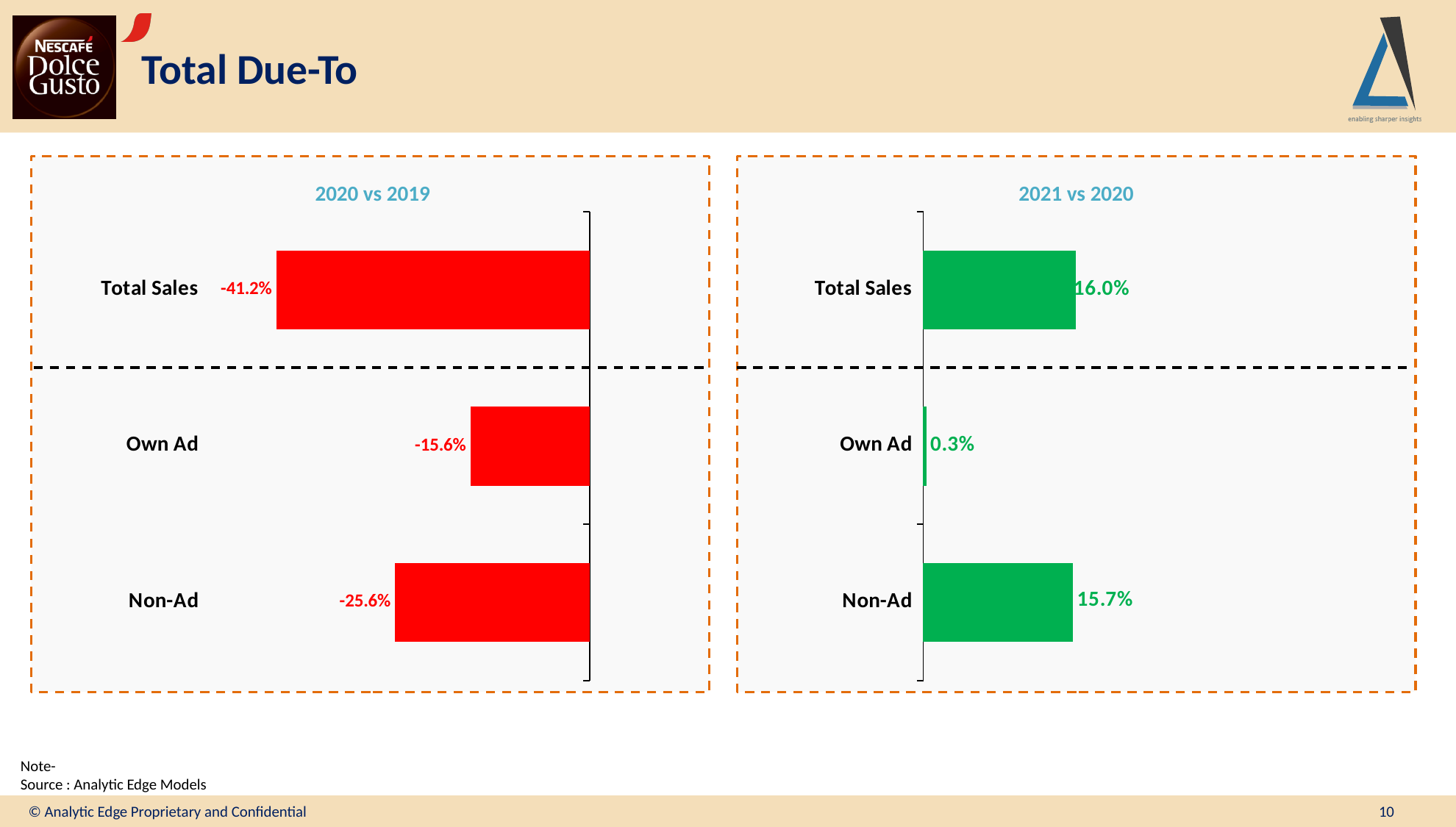

# Total Due-To

### Chart

| Category | Year 2 vs Year 1 |
|---|---|
| Total Sales | -0.4117489210402737 |
| Own Ad | -0.1562411218453005 |
| Non-Ad | -0.25550779919497324 |

### Chart

| Category | Year 2 vs Year 1 |
|---|---|
| Total Sales | 0.15996350642438983 |
| Own Ad | 0.0027167554854405414 |
| Non-Ad | 0.15724675093894938 |

 2020 vs 2019
2021 vs 2020
Note-
Source : Analytic Edge Models
© Analytic Edge Proprietary and Confidential
10